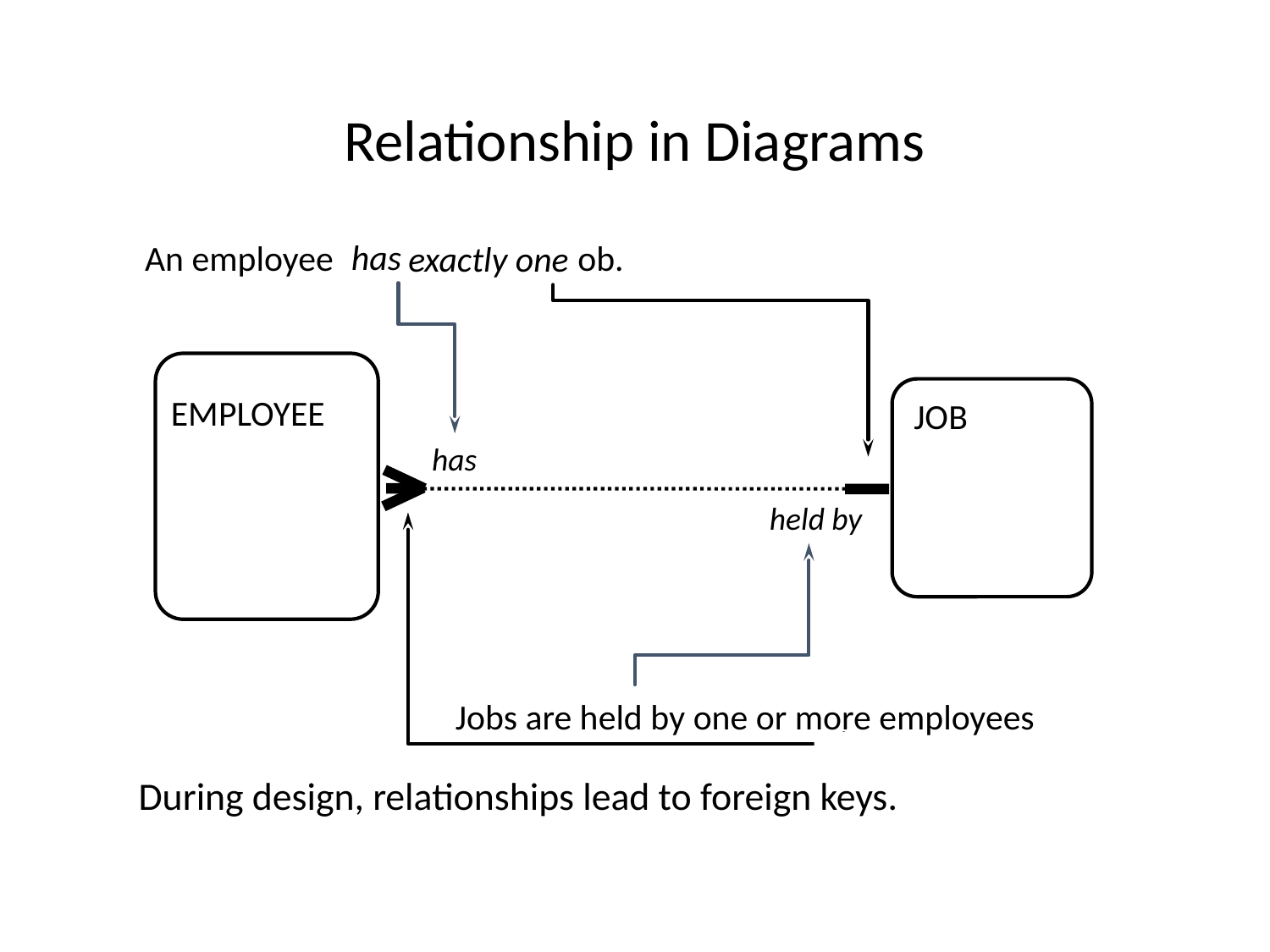

# Relationship in Diagrams

has
An employee has exactly one job.
exactly one

   has

EMPLOYEE
JOB

held by

 Jobs are held by one or more employees

During design, relationships lead to foreign keys.